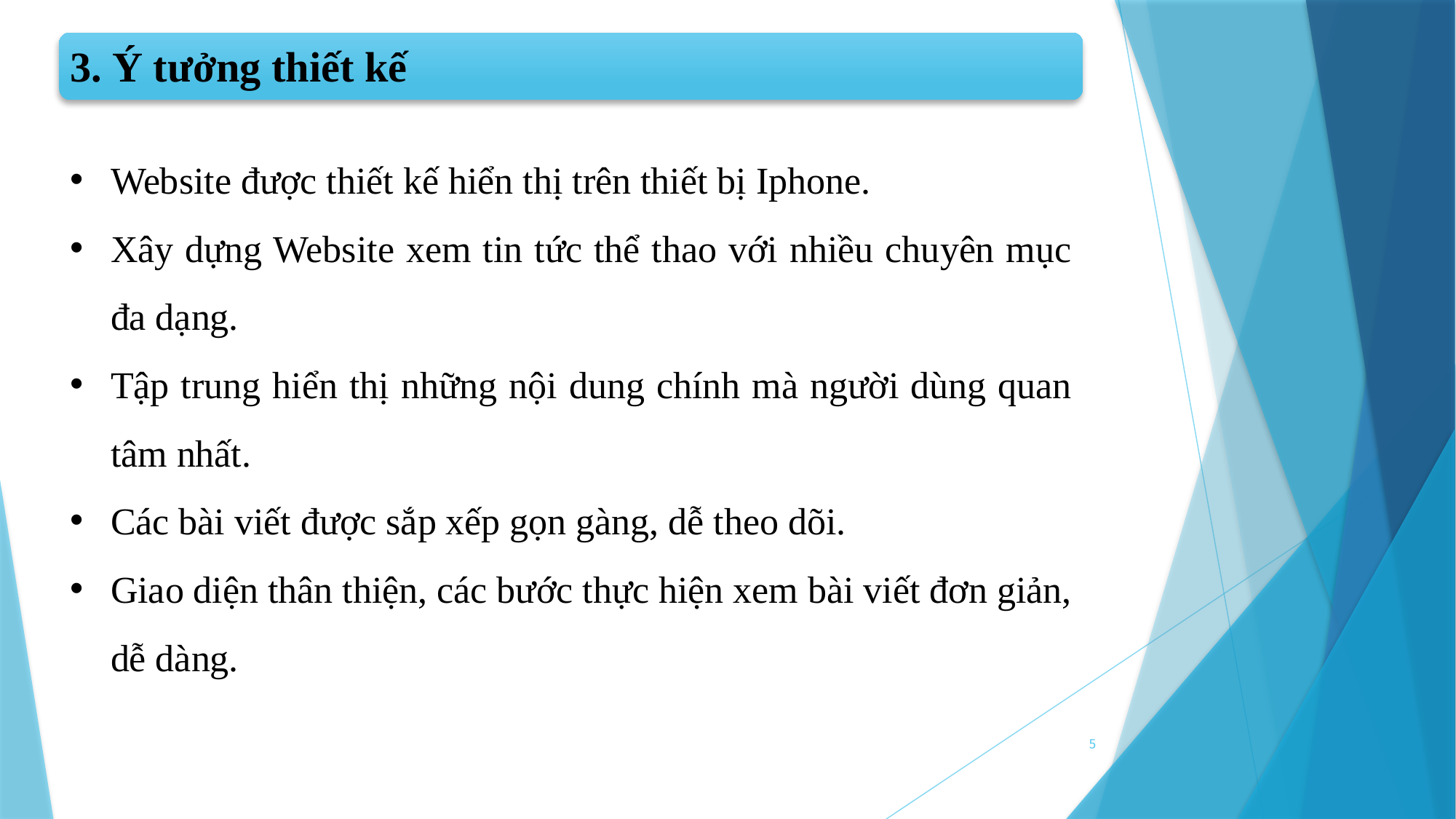

3. Ý tưởng thiết kế
Website được thiết kế hiển thị trên thiết bị Iphone.
Xây dựng Website xem tin tức thể thao với nhiều chuyên mục đa dạng.
Tập trung hiển thị những nội dung chính mà người dùng quan tâm nhất.
Các bài viết được sắp xếp gọn gàng, dễ theo dõi.
Giao diện thân thiện, các bước thực hiện xem bài viết đơn giản, dễ dàng.

5